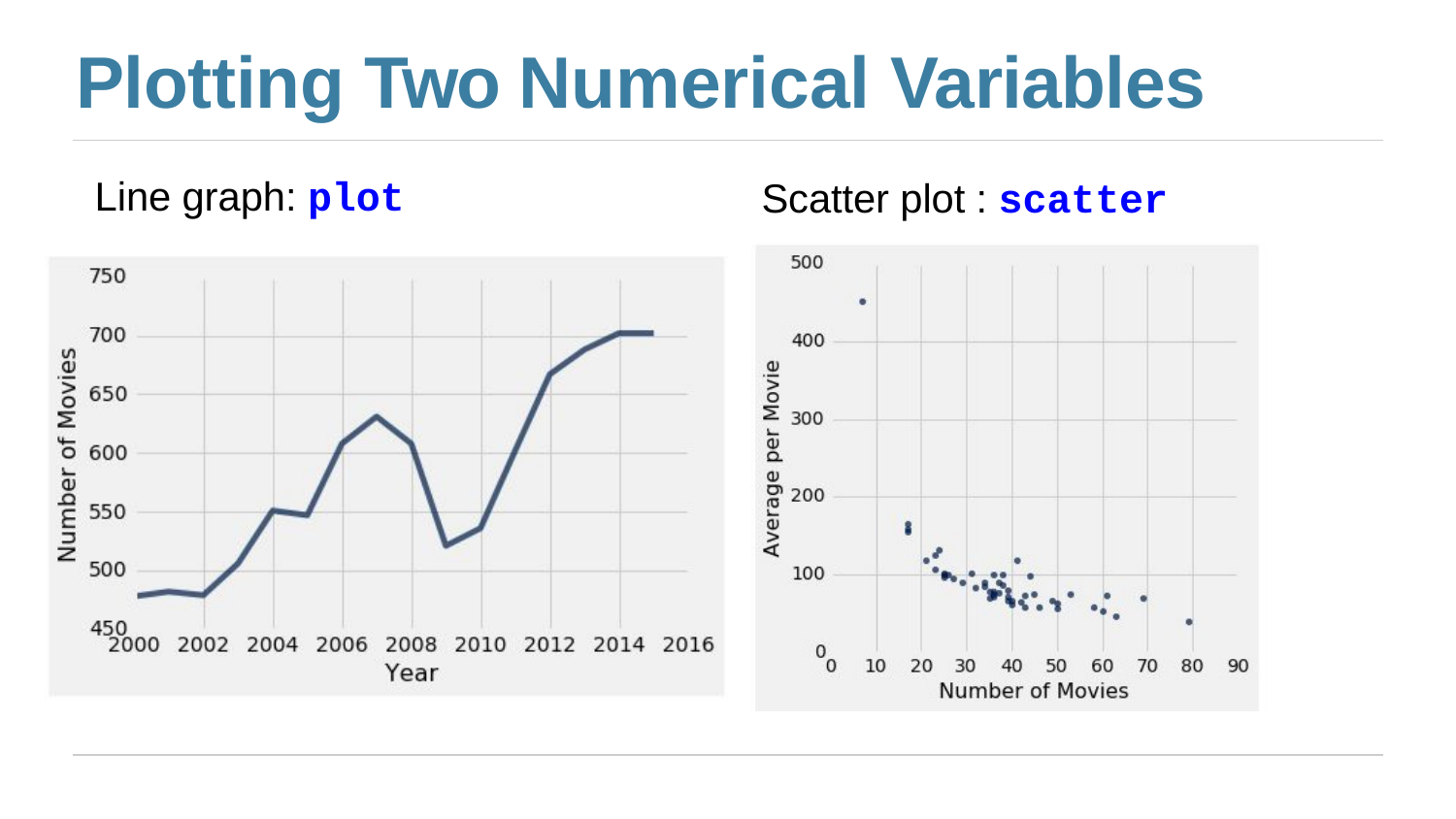

# Plotting Two Numerical Variables
Line graph: plot
Scatter plot : scatter